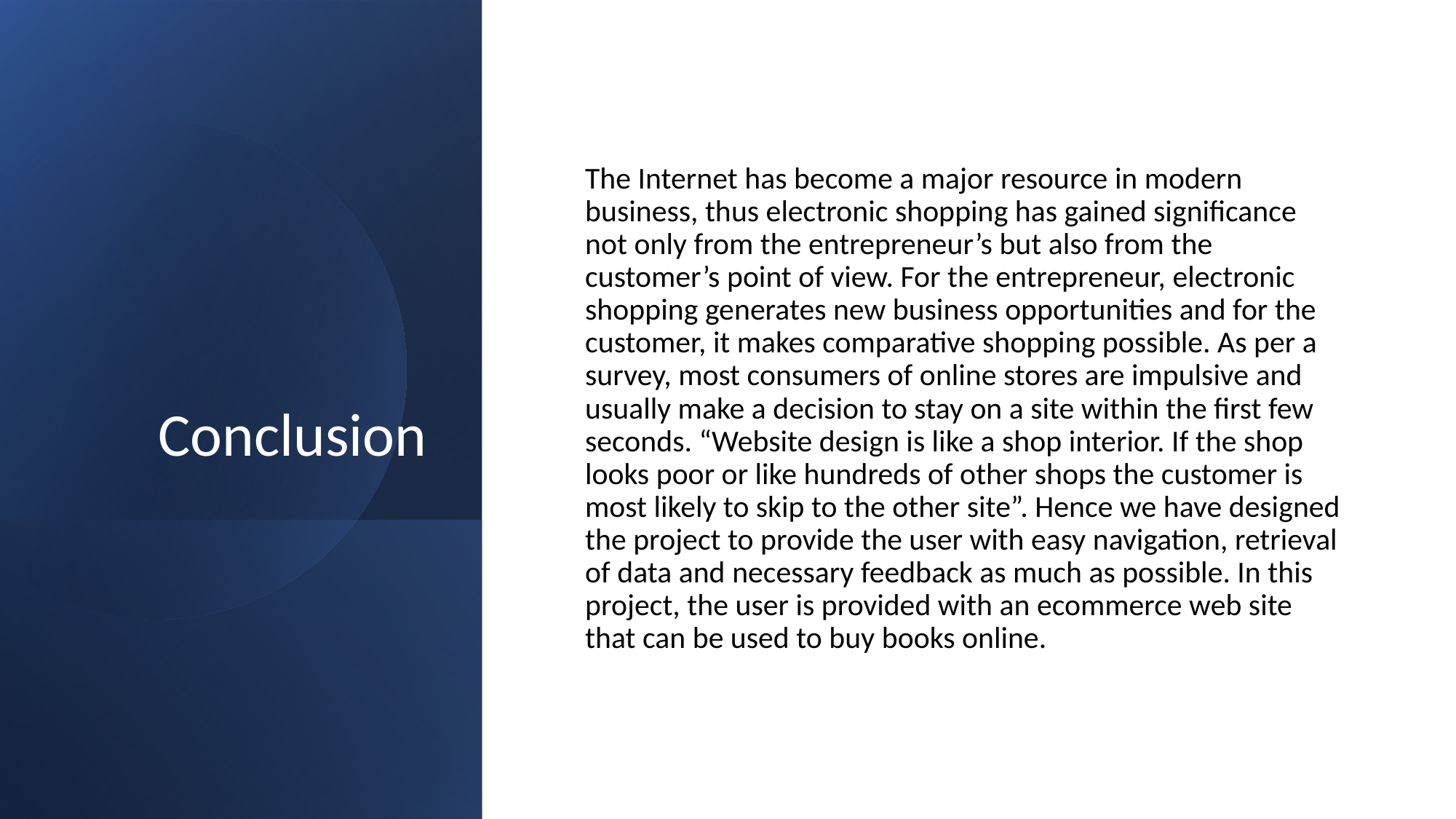

# Conclusion
The Internet has become a major resource in modern business, thus electronic shopping has gained significance not only from the entrepreneur’s but also from the customer’s point of view. For the entrepreneur, electronic shopping generates new business opportunities and for the customer, it makes comparative shopping possible. As per a survey, most consumers of online stores are impulsive and usually make a decision to stay on a site within the first few seconds. “Website design is like a shop interior. If the shop looks poor or like hundreds of other shops the customer is most likely to skip to the other site”. Hence we have designed the project to provide the user with easy navigation, retrieval of data and necessary feedback as much as possible. In this project, the user is provided with an ecommerce web site that can be used to buy books online.